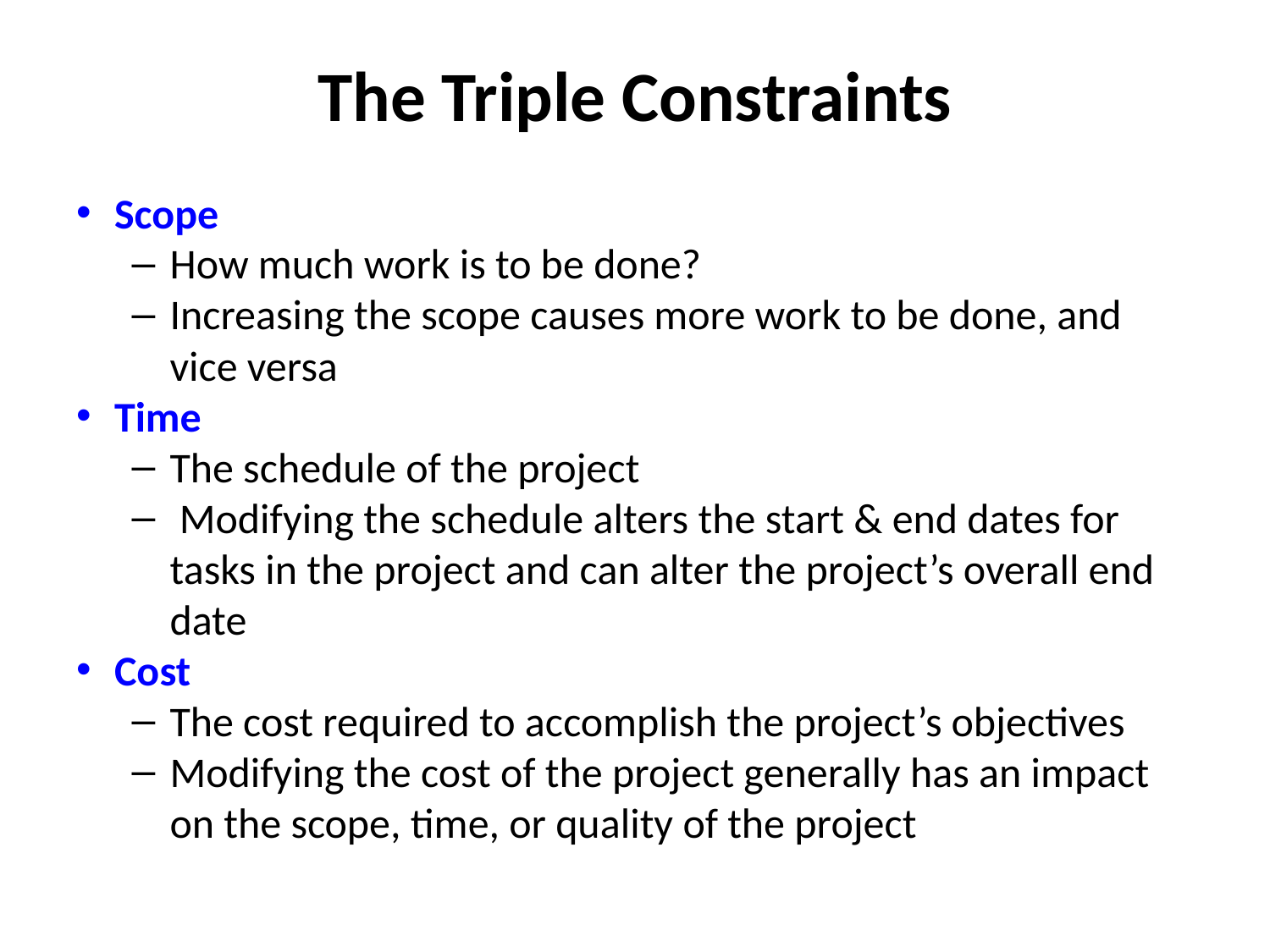

# The Triple Constraints
Scope
How much work is to be done?
Increasing the scope causes more work to be done, and vice versa
Time
The schedule of the project
 Modifying the schedule alters the start & end dates for tasks in the project and can alter the project’s overall end date
Cost
The cost required to accomplish the project’s objectives
Modifying the cost of the project generally has an impact on the scope, time, or quality of the project